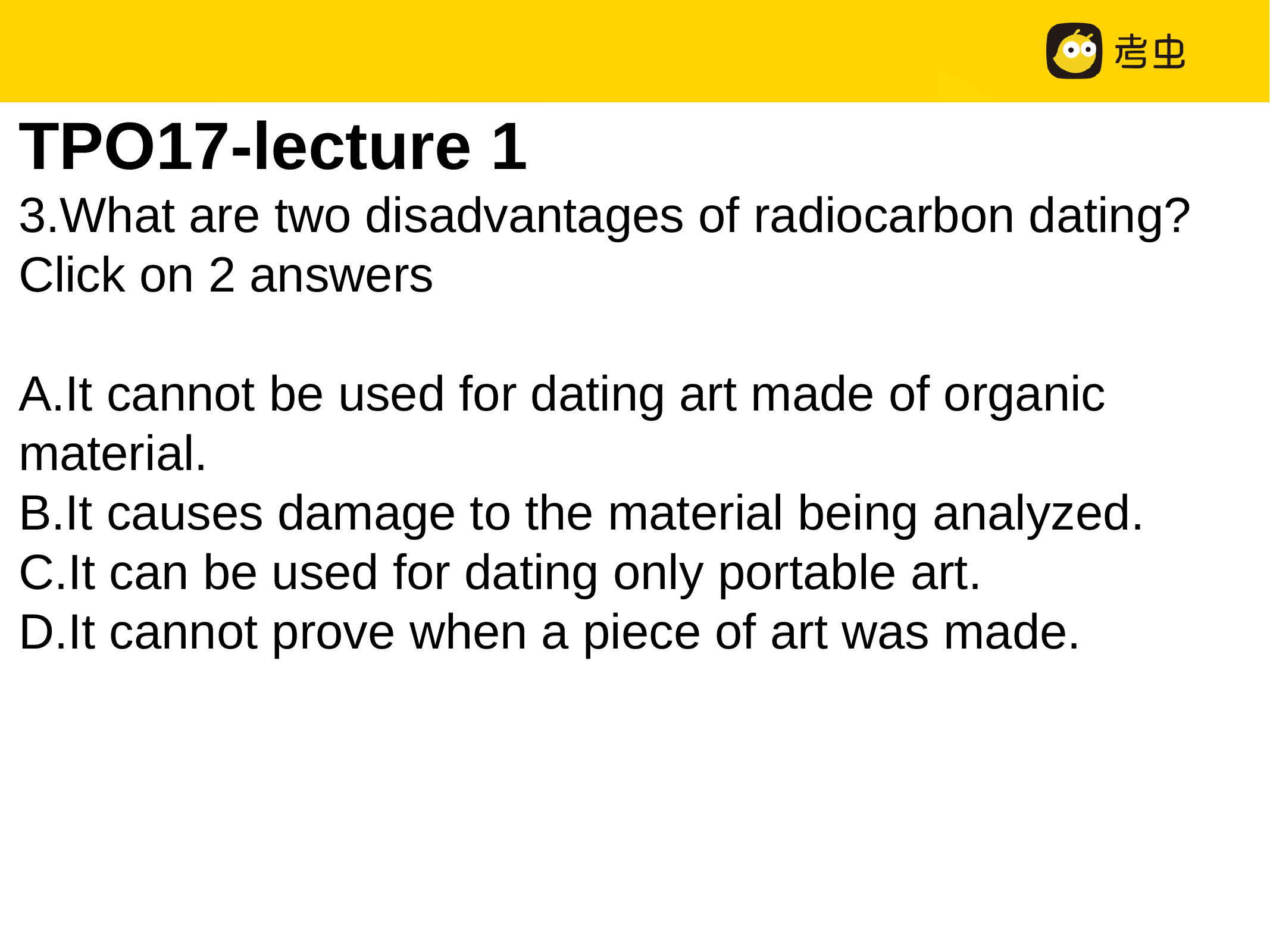

TPO17-lecture 1
3.What are two disadvantages of radiocarbon dating? Click on 2 answers

A.It cannot be used for dating art made of organic material.
B.It causes damage to the material being analyzed.
C.It can be used for dating only portable art.
D.It cannot prove when a piece of art was made.